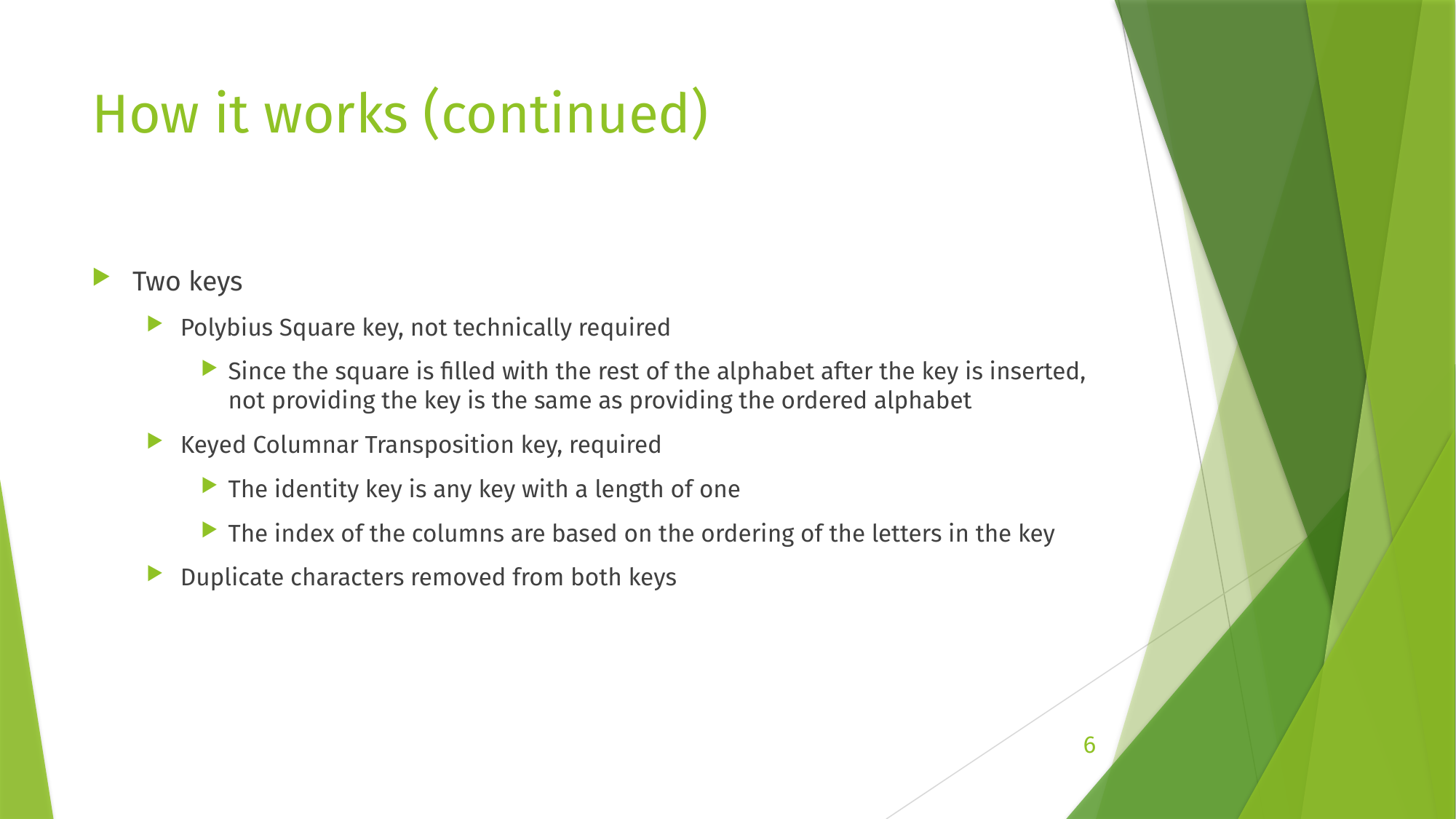

# How it works (continued)
Two keys
Polybius Square key, not technically required
Since the square is filled with the rest of the alphabet after the key is inserted, not providing the key is the same as providing the ordered alphabet
Keyed Columnar Transposition key, required
The identity key is any key with a length of one
The index of the columns are based on the ordering of the letters in the key
Duplicate characters removed from both keys

6